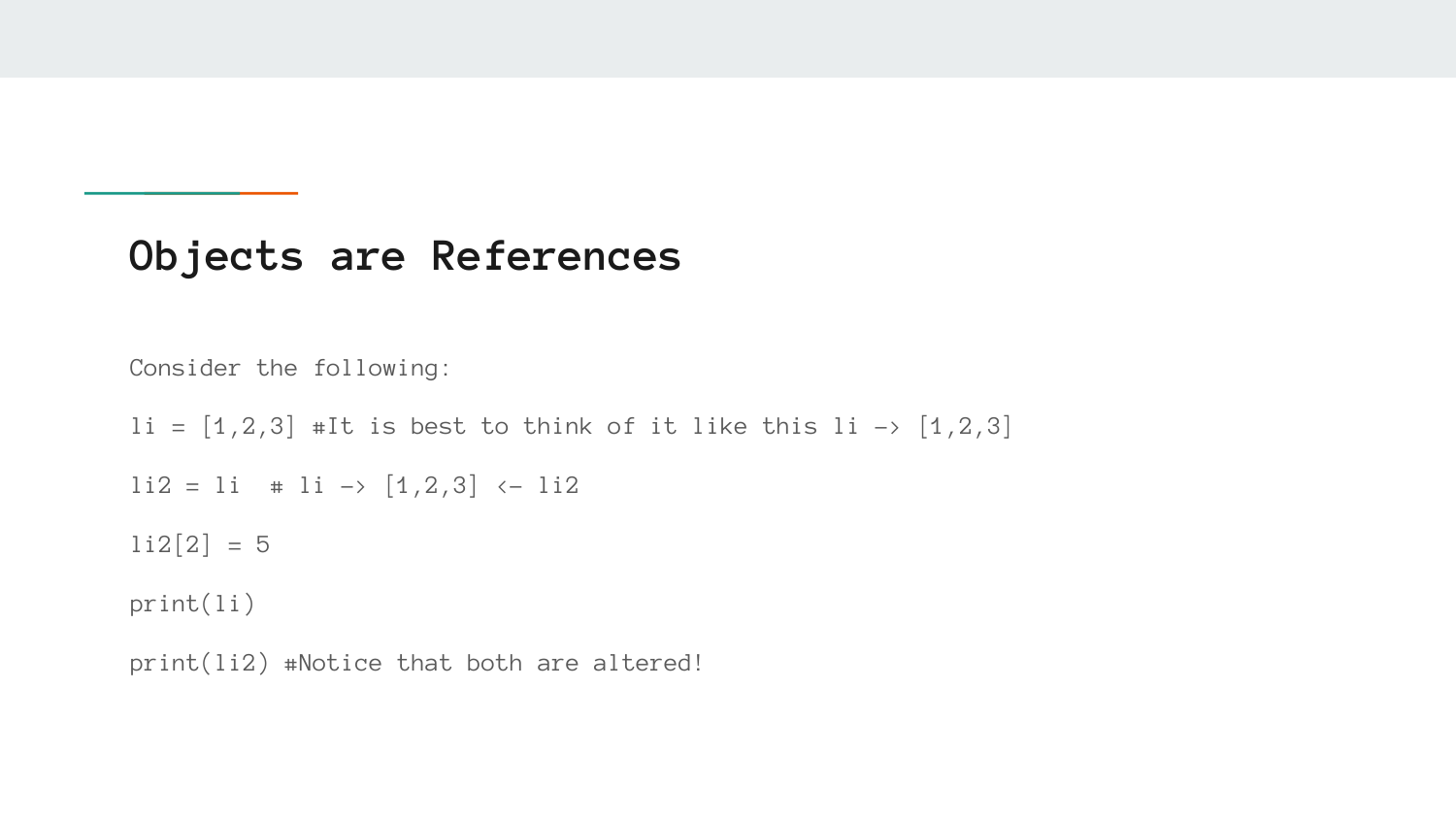

# Objects are References
Consider the following:
li = [1,2,3] #It is best to think of it like this li -> [1,2,3]
li2 = li  # li -> [1,2,3] <- li2
li2[2] = 5
print(li)
print(li2) #Notice that both are altered!